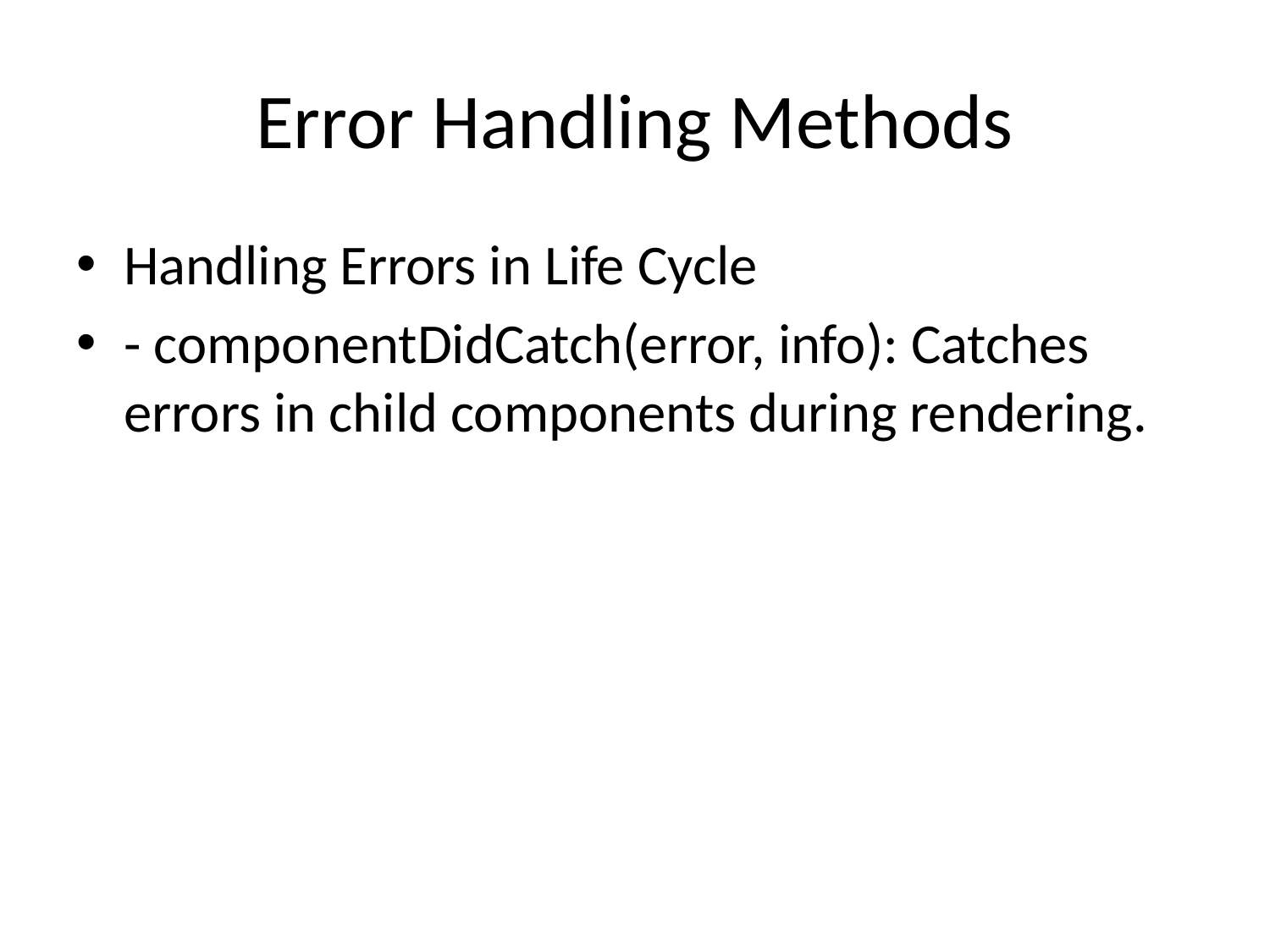

# Error Handling Methods
Handling Errors in Life Cycle
- componentDidCatch(error, info): Catches errors in child components during rendering.